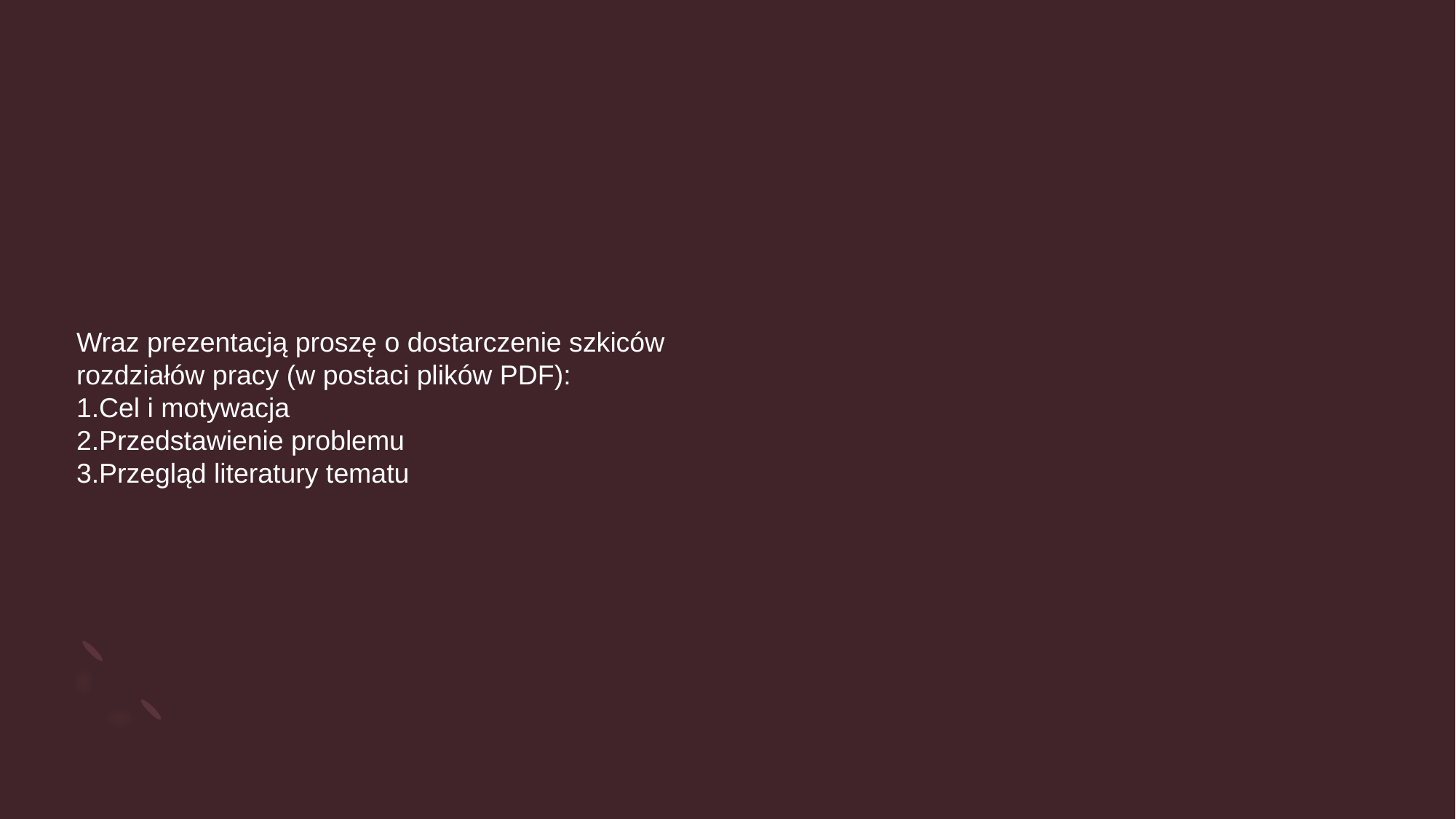

#

Wraz prezentacją proszę o dostarczenie szkiców rozdziałów pracy (w postaci plików PDF):
Cel i motywacja
Przedstawienie problemu
Przegląd literatury tematu